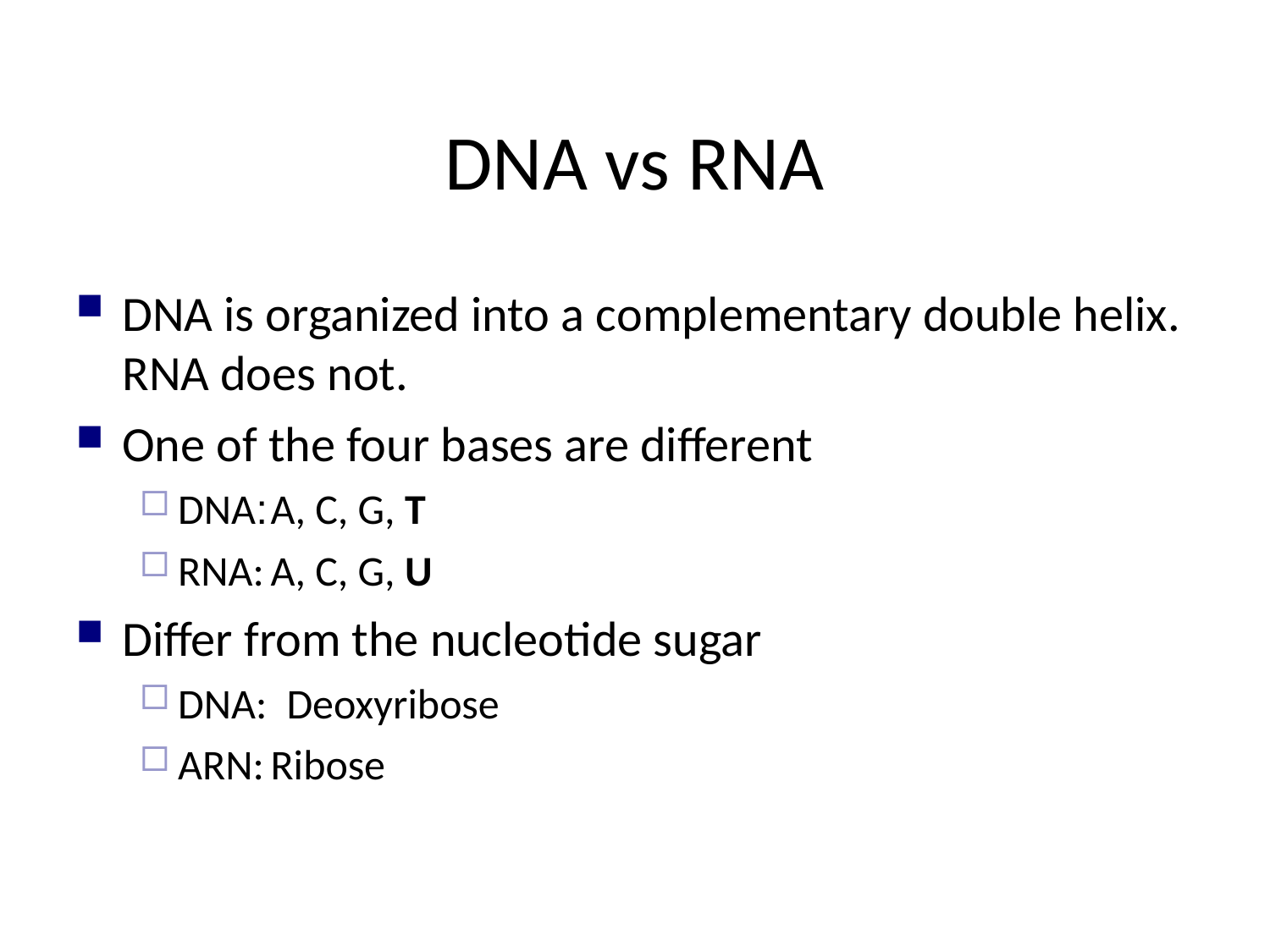

DNA vs RNA
DNA is organized into a complementary double helix. RNA does not.
One of the four bases are different
DNA:	A, C, G, T
RNA:	A, C, G, U
Differ from the nucleotide sugar
DNA: 	Deoxyribose
ARN:	Ribose